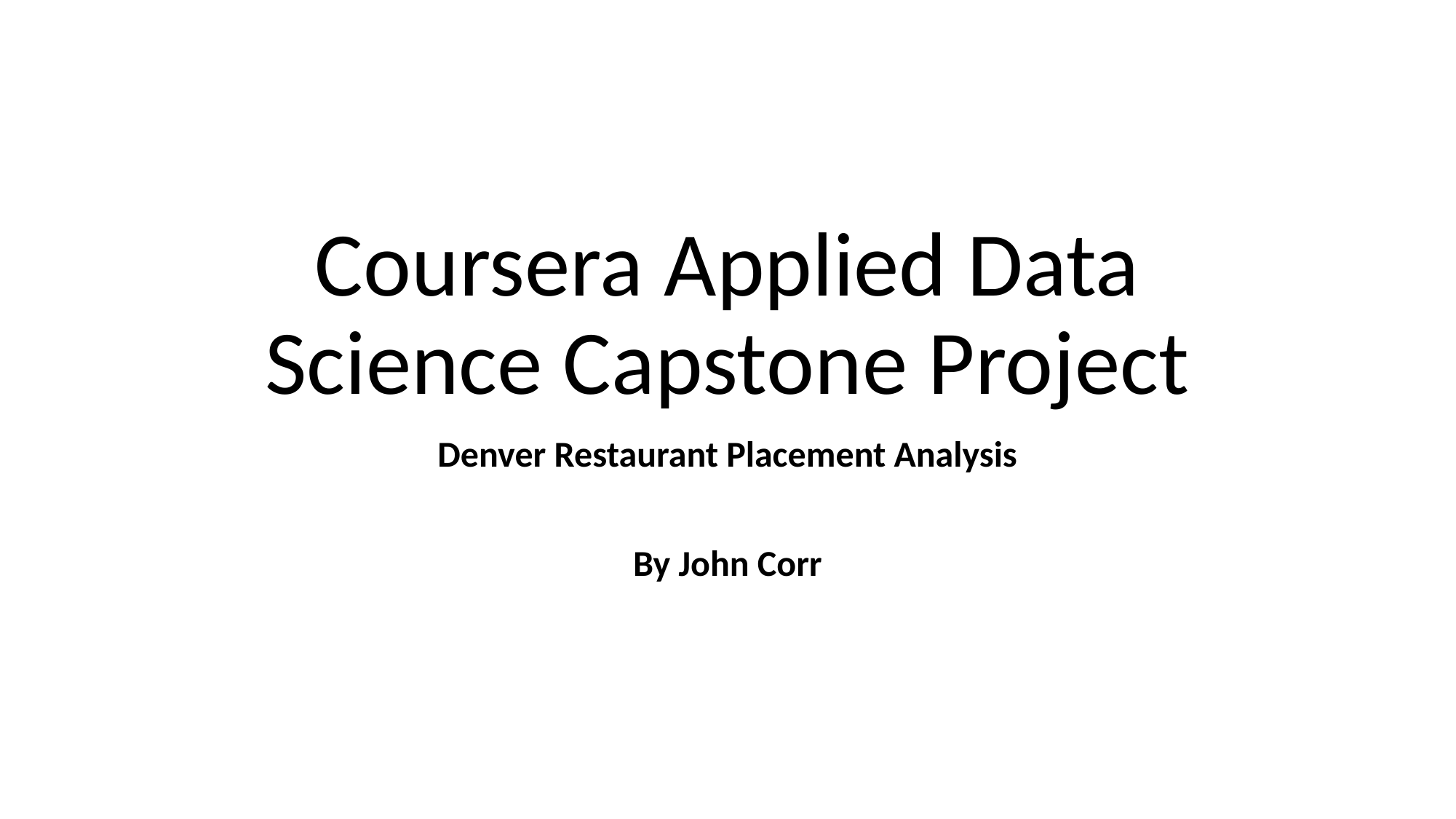

# Coursera Applied Data Science Capstone Project
Denver Restaurant Placement Analysis

By John Corr